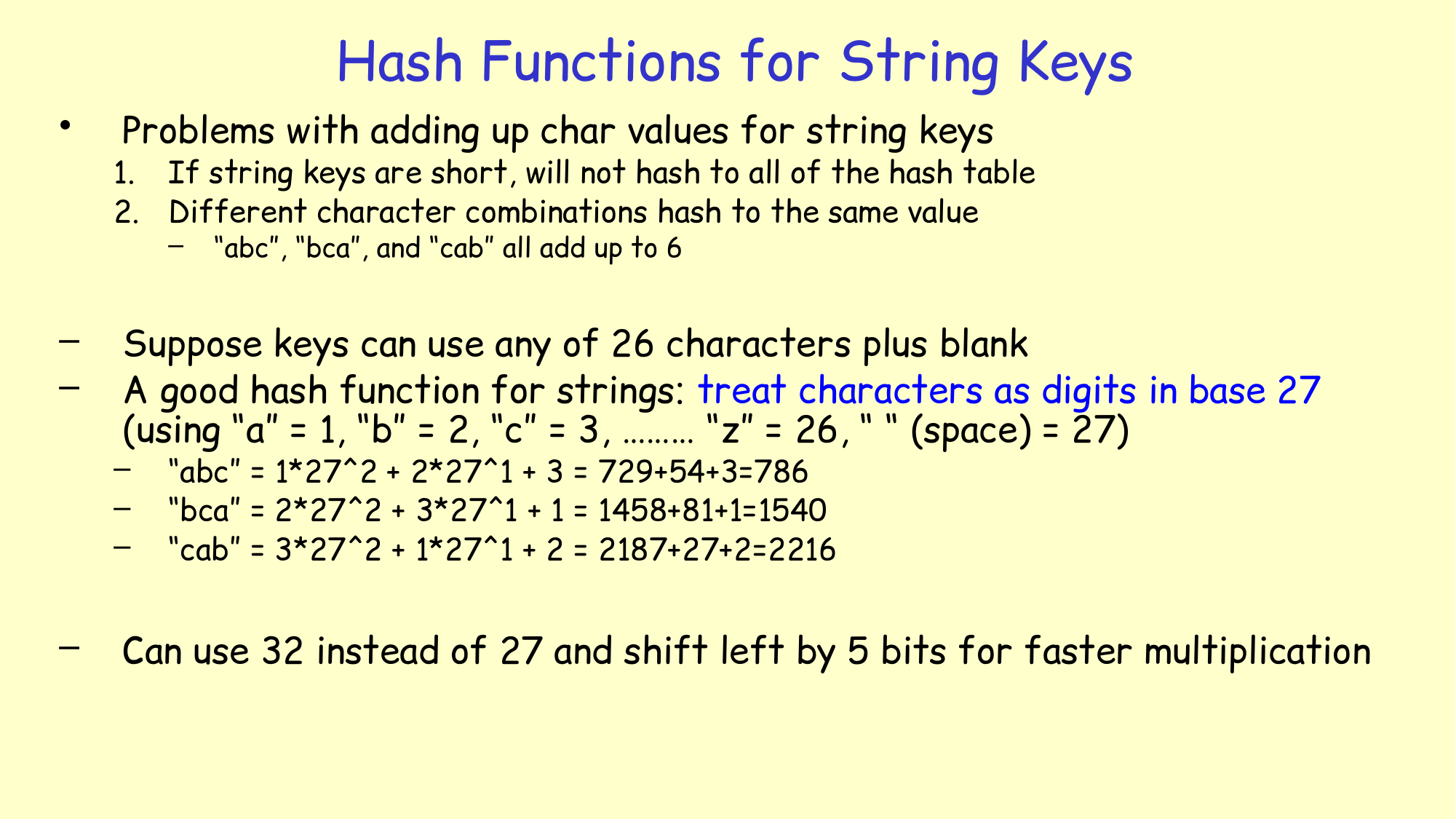

# Hash Functions for String Keys
Problems with adding up char values for string keys
If string keys are short, will not hash to all of the hash table
Different character combinations hash to the same value
“abc”, “bca”, and “cab” all add up to 6

Suppose keys can use any of 26 characters plus blank
A good hash function for strings: treat characters as digits in base 27 (using “a” = 1, “b” = 2, “c” = 3, ……… “z” = 26, “ “ (space) = 27)
“abc” = 1*27^2 + 2*27^1 + 3 = 729+54+3=786
“bca” = 2*27^2 + 3*27^1 + 1 = 1458+81+1=1540
“cab” = 3*27^2 + 1*27^1 + 2 = 2187+27+2=2216

Can use 32 instead of 27 and shift left by 5 bits for faster multiplication